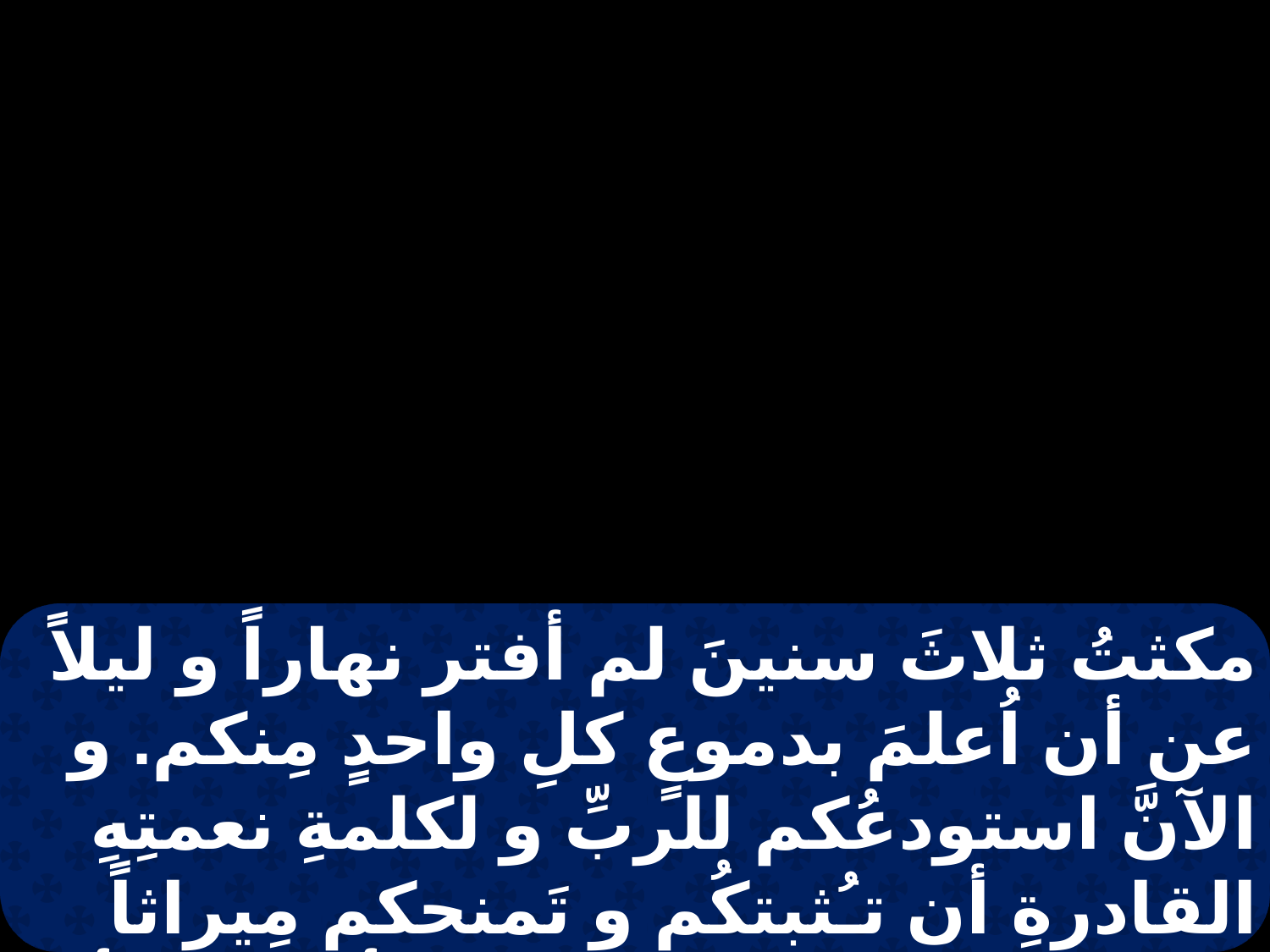

مكثتُ ثلاثَ سنينَ لم أفتر نهاراً و ليلاً عن أن اُعلمَ بدموعٍ كلِ واحدٍ مِنكم. و الآنَّ استودعُكم للربِّ و لكلمةِ نعمتِهِ القادرةِ أن تـُثبتكُم و تَمنحكم مِيراثاً مع جميعِ المُقدَّسينَ. فضة أو ذهبٌ أو ثيابٌ لأحدٍ لم أشتِهِ.